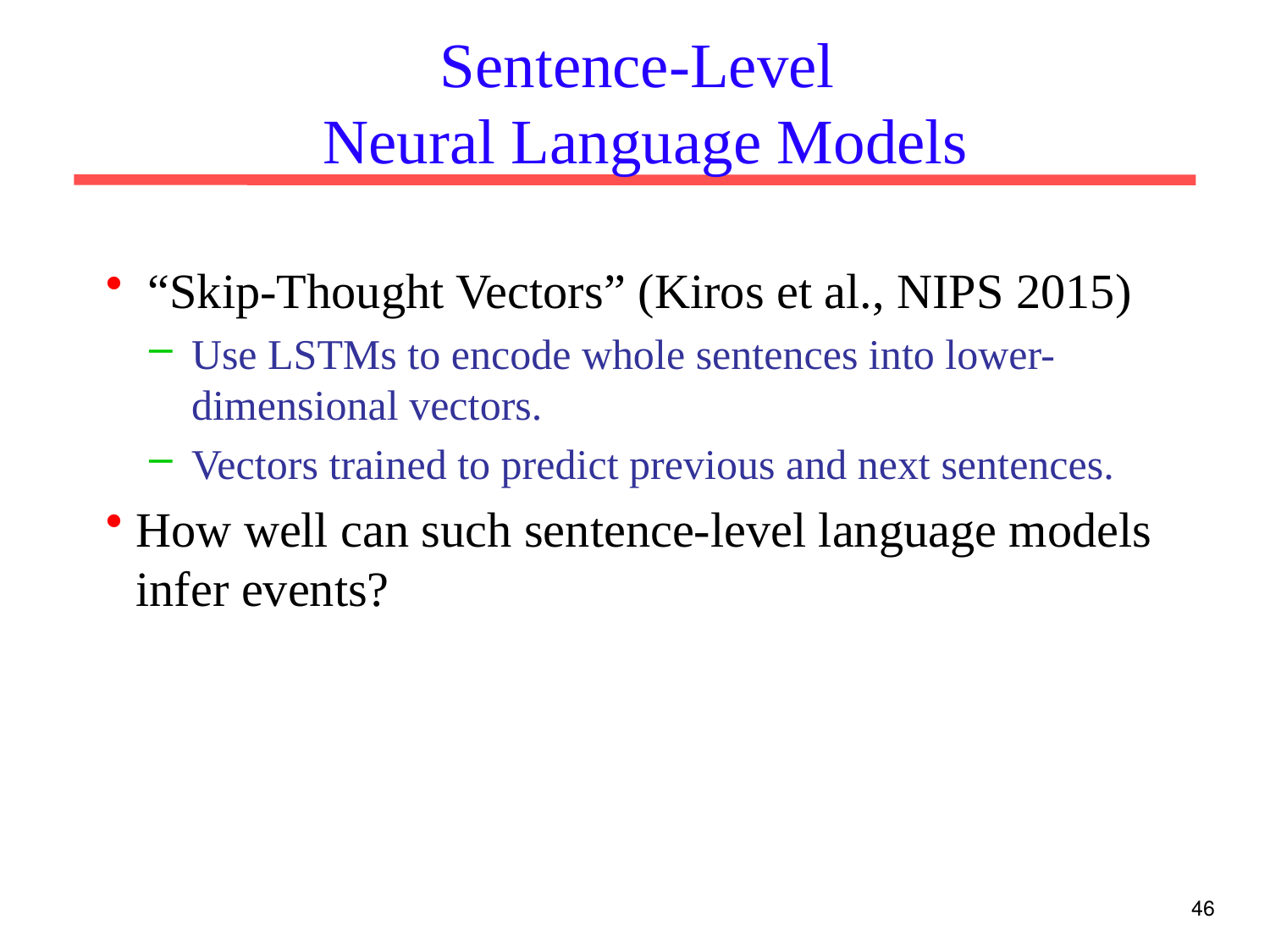

Sentence-Level
Neural Language Models
“Skip-Thought Vectors” (Kiros et al., NIPS 2015)
Use LSTMs to encode whole sentences into lower-dimensional vectors.
Vectors trained to predict previous and next sentences.
How well can such sentence-level language models infer events?

46